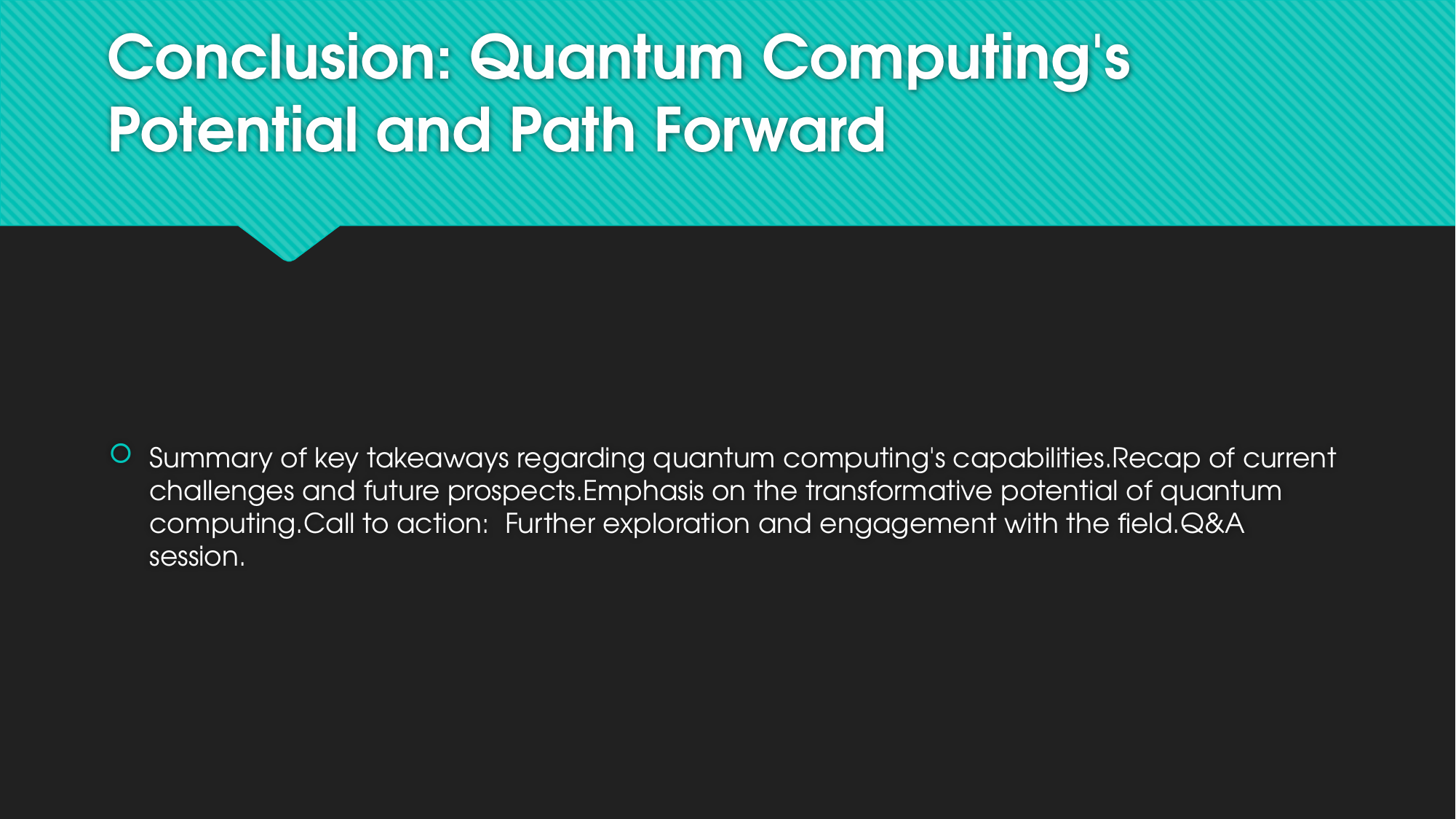

# Conclusion: Quantum Computing's Potential and Path Forward

Summary of key takeaways regarding quantum computing's capabilities.Recap of current challenges and future prospects.Emphasis on the transformative potential of quantum computing.Call to action:  Further exploration and engagement with the field.Q&A session.